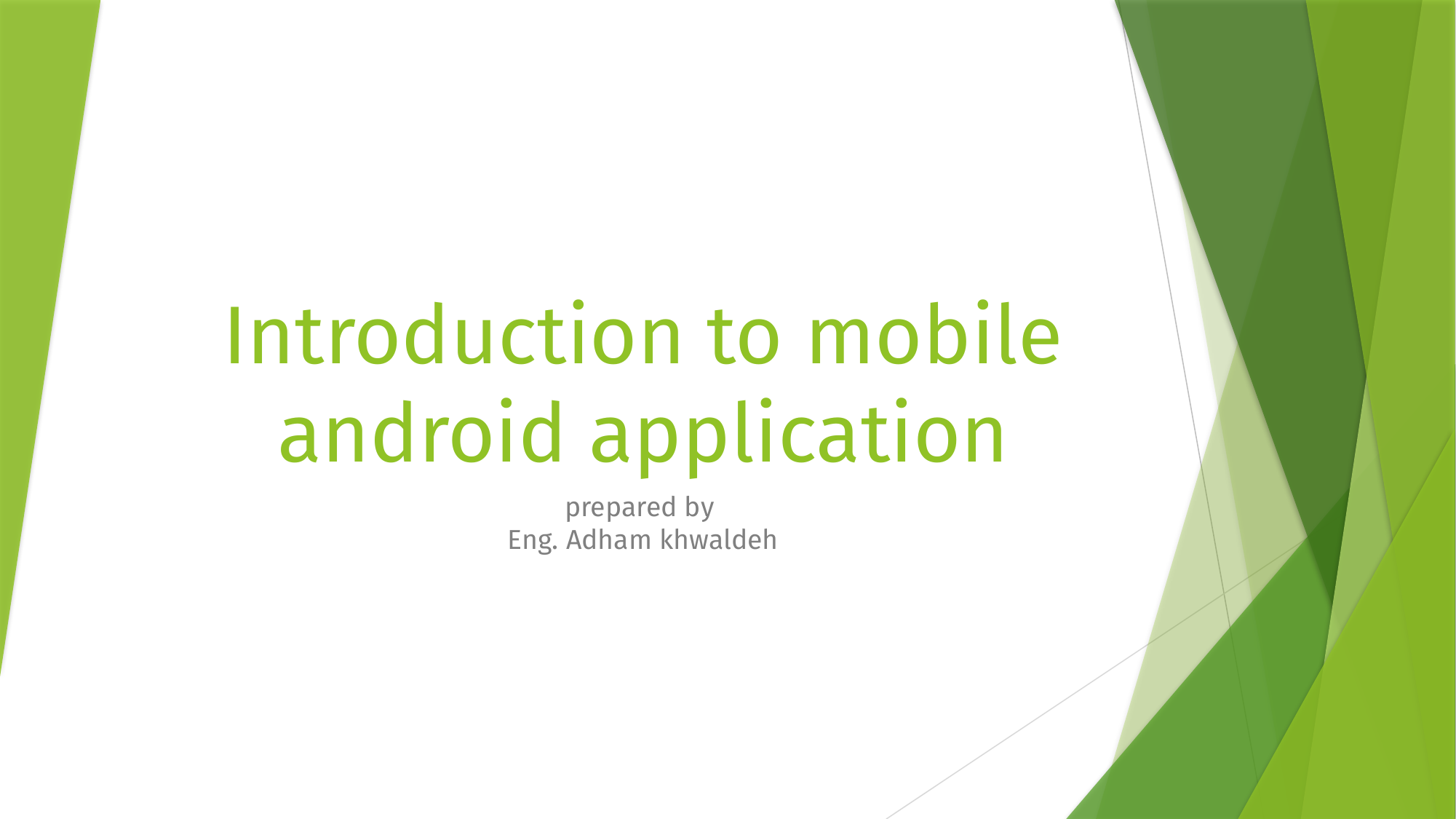

# Introduction to mobile android application
prepared by
Eng. Adham khwaldeh